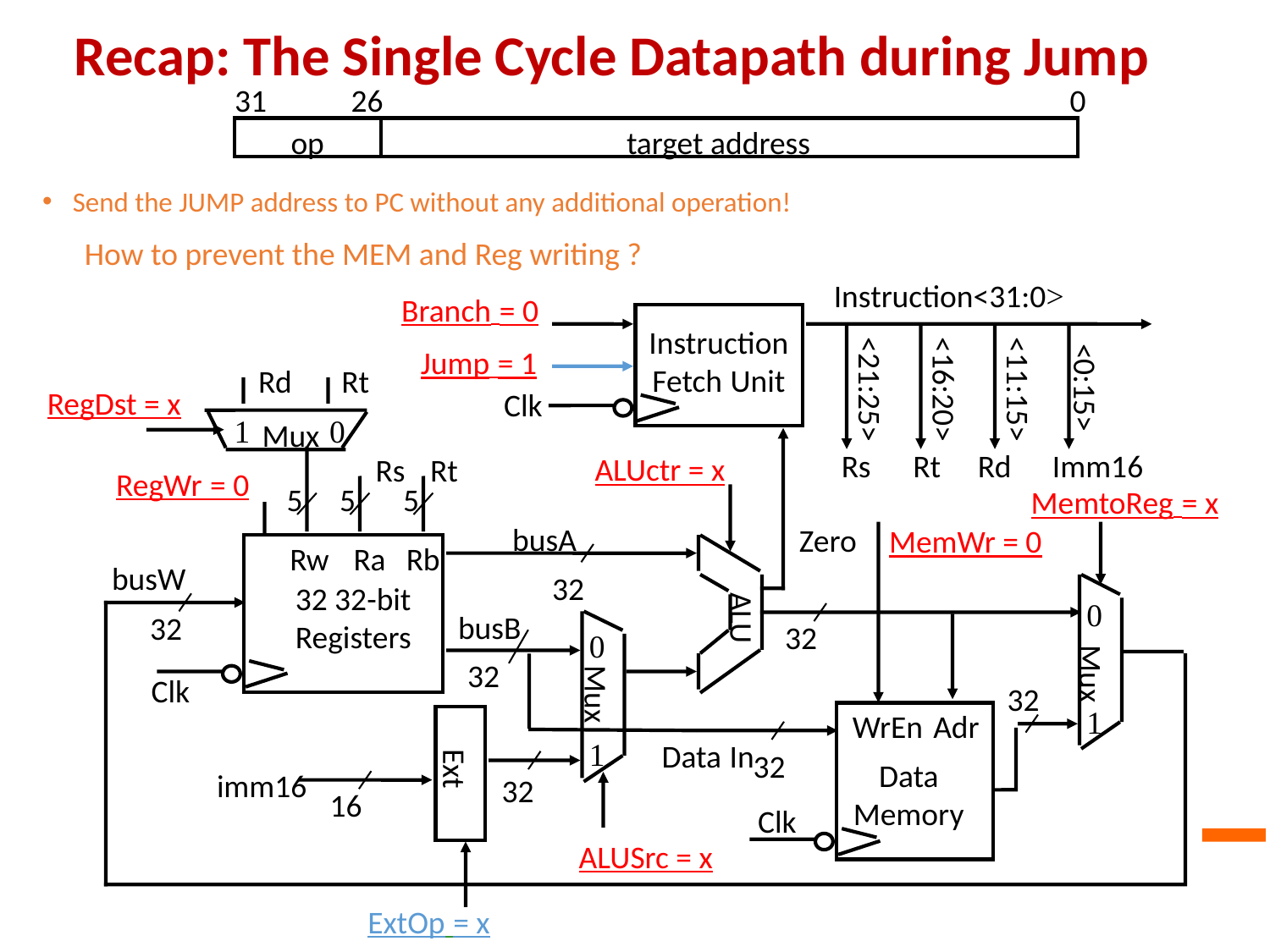

# Recap: The Single Cycle Datapath during Jump
31
26
0
op

target address

Send the JUMP address to PC without any additional operation!
How to prevent the MEM and Reg writing ?
Instruction<31:0>
Branch = 0

Instruction
Fetch Unit

Jump = 1
Rd
Rt
<0:15>
<21:25>
<16:20>
<11:15>

RegDst = x

Clk

1
0

Mux

Rs
Rt
Rd
Imm16
ALUctr = x
Rs
Rt

RegWr = 0
5
5
5

MemtoReg = x

busA
Zero
MemWr = 0

Rw
Ra
Rb

busW

32
32 32-bit
Registers

0
ALU

busB
32

32

0

Mux
32

Clk

Mux

32
1
WrEn
Adr

1

Data In

32
Ext
Data
Memory

imm16

32

16

Clk

ALUSrc = x

ExtOp = x